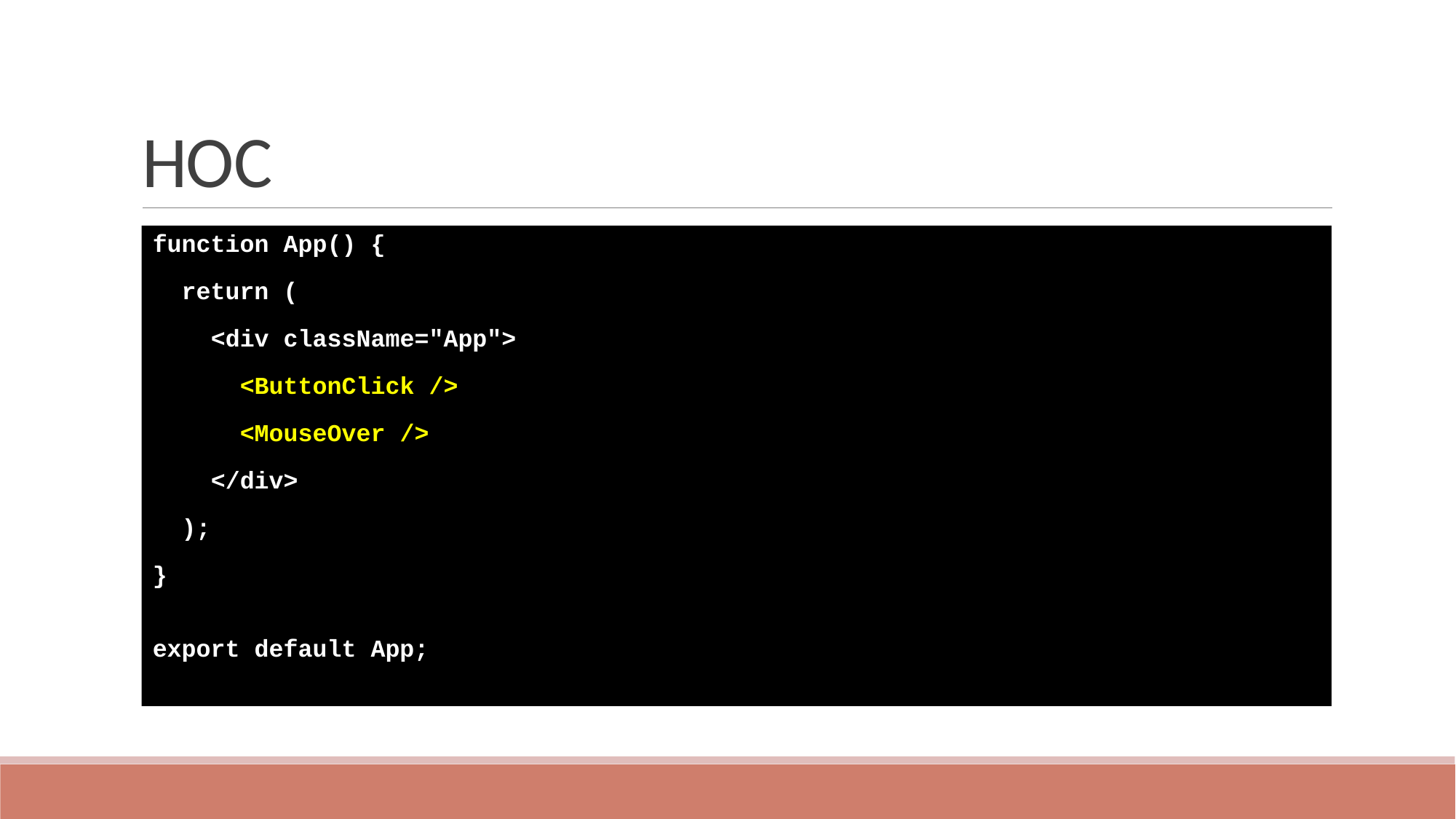

# HOC
function App() {
  return (
    <div className="App">
      <ButtonClick />
      <MouseOver />
    </div>
  );
}
export default App;